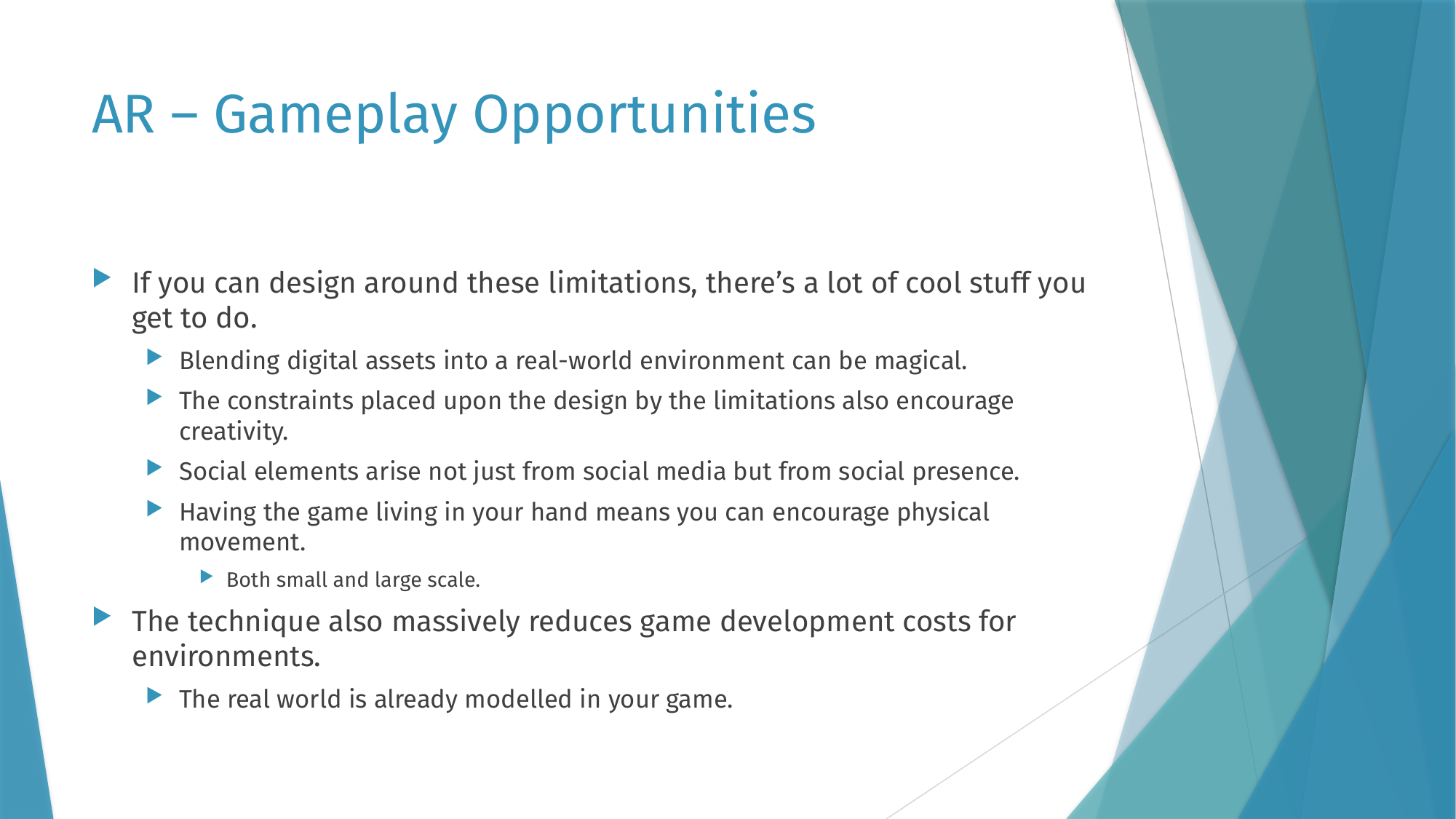

# AR – Gameplay Opportunities
If you can design around these limitations, there’s a lot of cool stuff you get to do.
Blending digital assets into a real-world environment can be magical.
The constraints placed upon the design by the limitations also encourage creativity.
Social elements arise not just from social media but from social presence.
Having the game living in your hand means you can encourage physical movement.
Both small and large scale.
The technique also massively reduces game development costs for environments.
The real world is already modelled in your game.